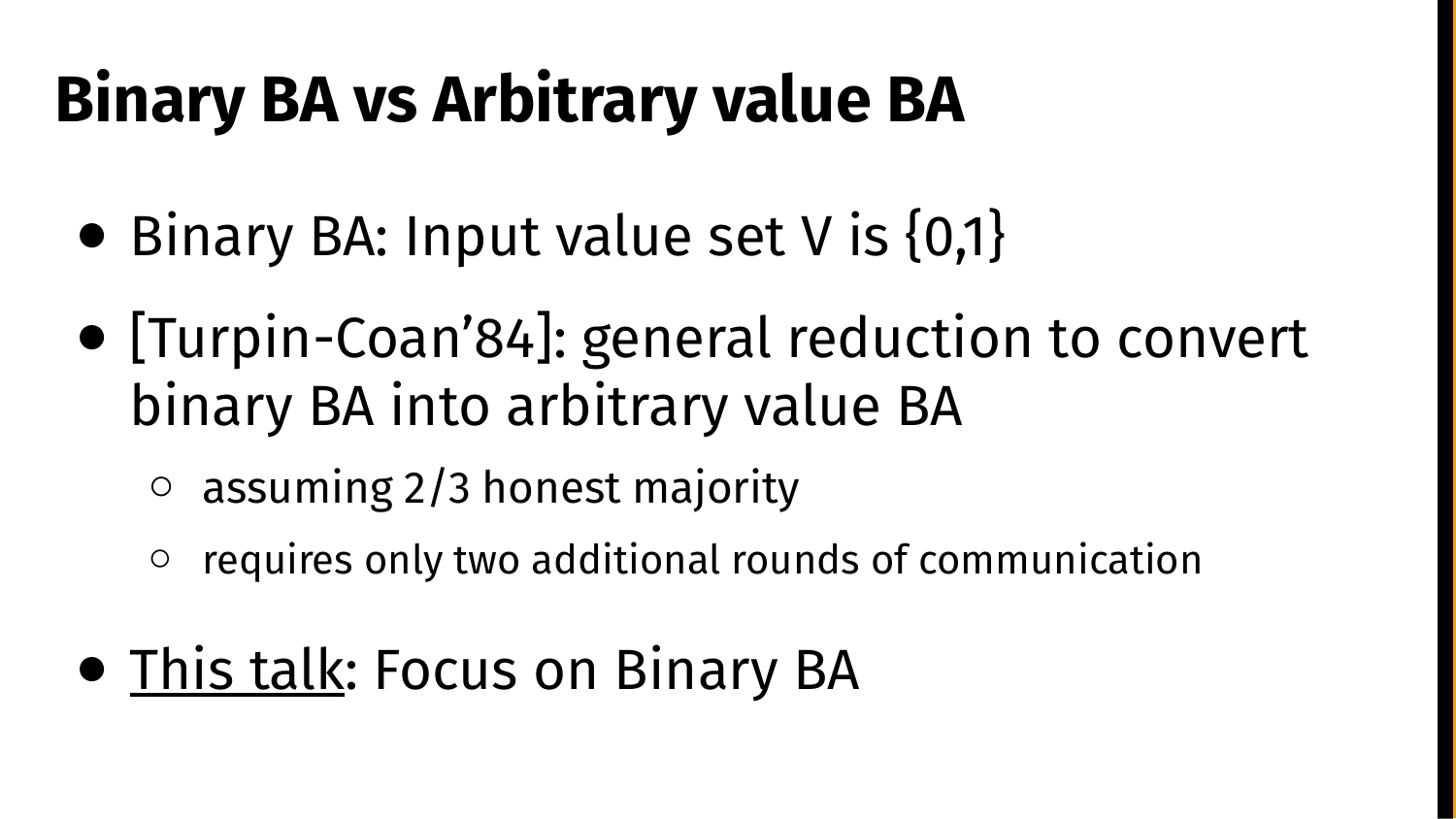

# Binary BA vs Arbitrary value BA
Binary BA: Input value set V is {0,1}

[Turpin-Coan’84]: general reduction to convert binary BA into arbitrary value BA

assuming 2/3 honest majority

requires only two additional rounds of communication

This talk: Focus on Binary BA